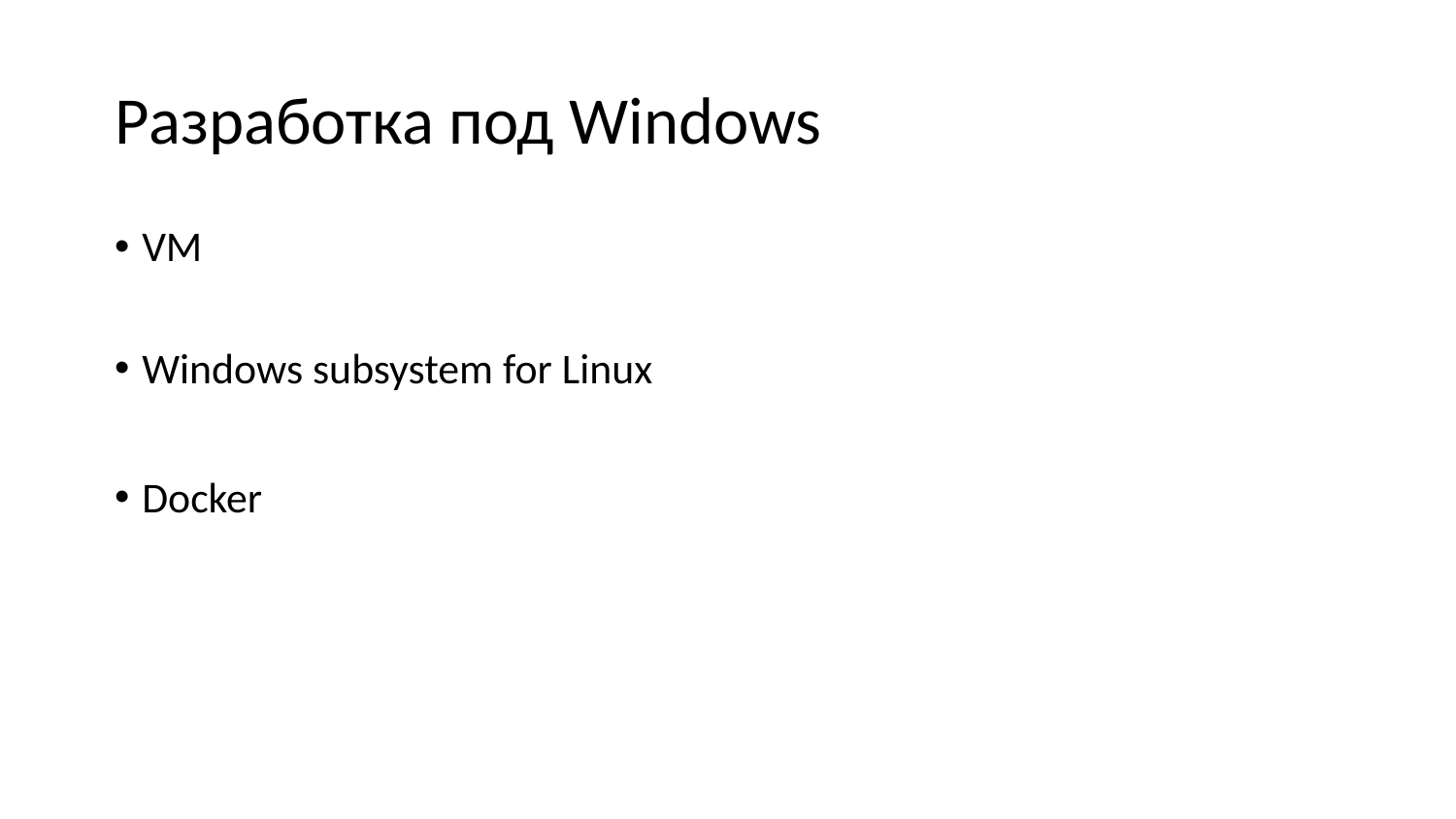

# Разработка под Windows
VM

Windows subsystem for Linux

Docker